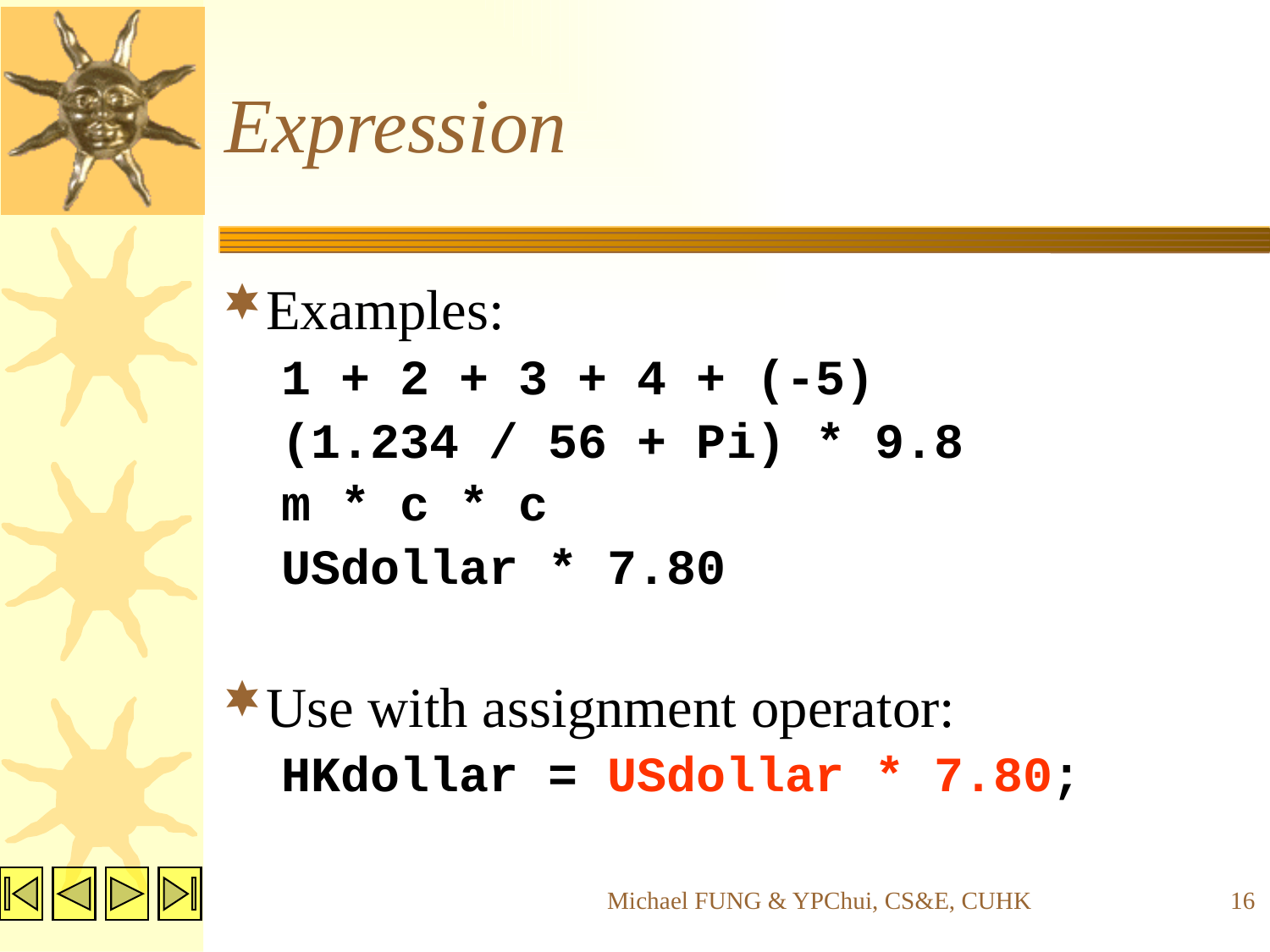

# Expression
Examples:
1 + 2 + 3 + 4 + (-5)
(1.234 / 56 + Pi) * 9.8
m * c * c
USdollar * 7.80

Use with assignment operator:
HKdollar = USdollar * 7.80;
Michael FUNG & YPChui, CS&E, CUHK
16